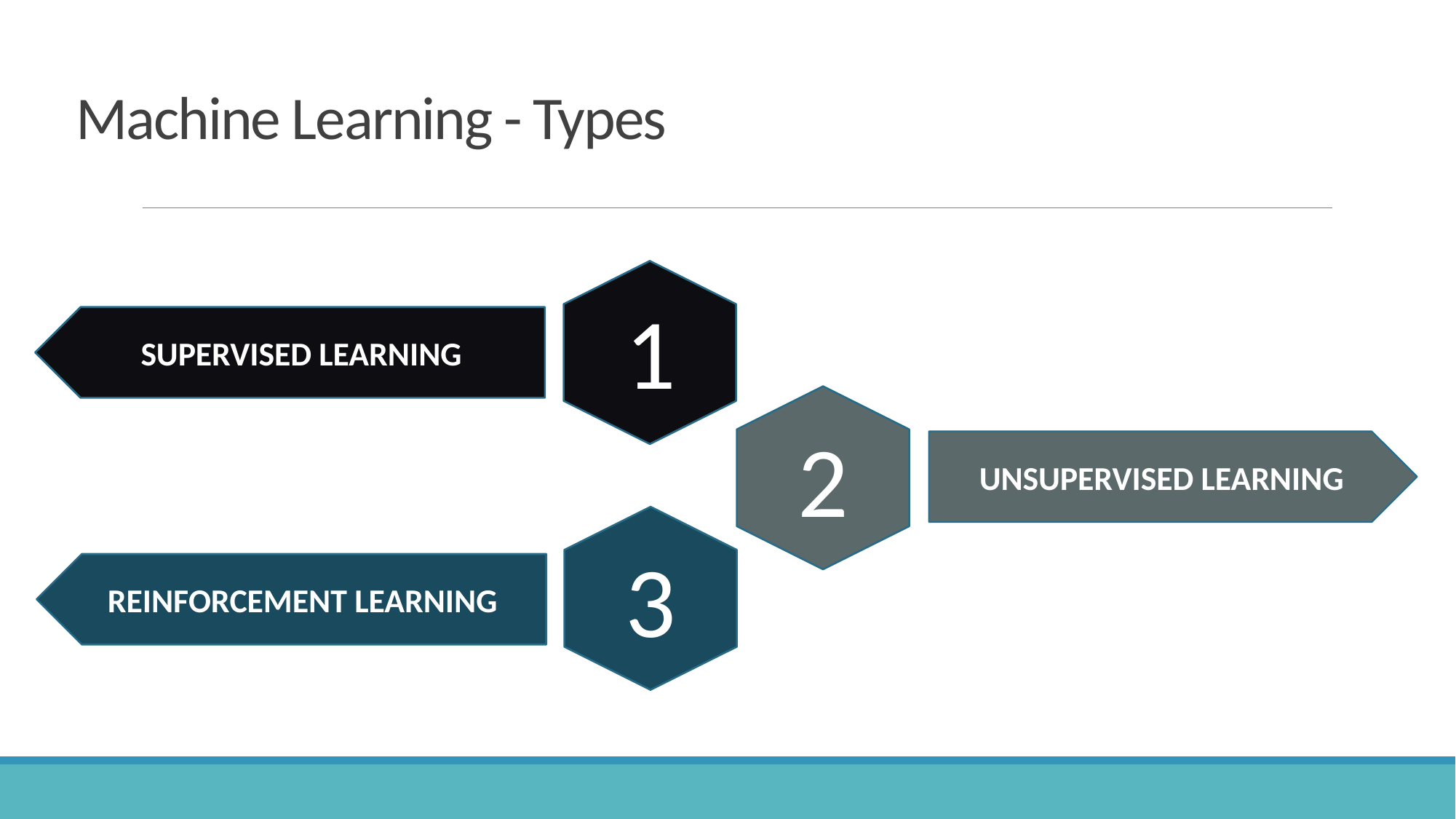

# Machine Learning - Types

1

SUPERVISED LEARNING

2

UNSUPERVISED LEARNING

3

REINFORCEMENT LEARNING